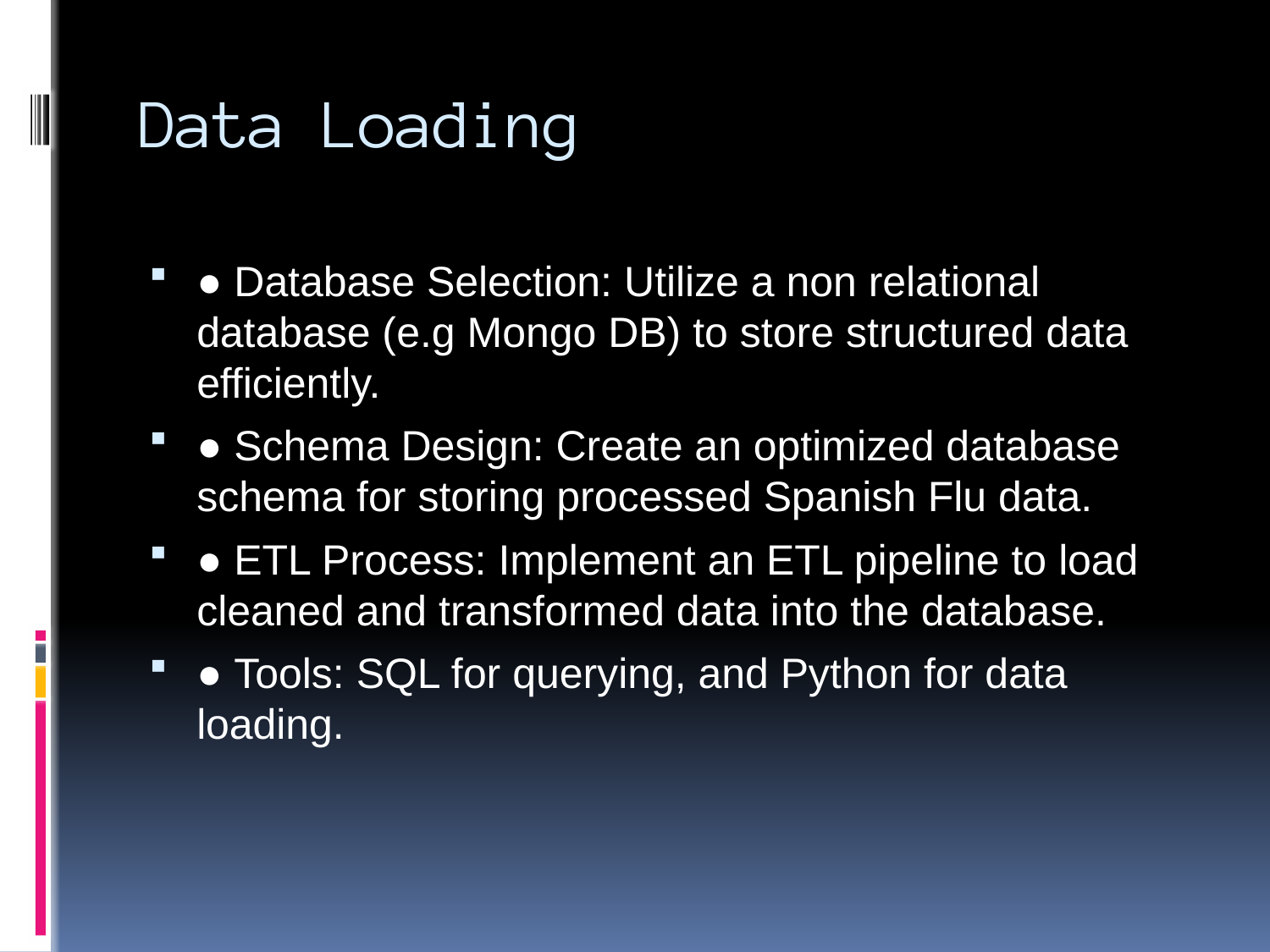

# Data Loading
● Database Selection: Utilize a non relational database (e.g Mongo DB) to store structured data efficiently.
● Schema Design: Create an optimized database schema for storing processed Spanish Flu data.
● ETL Process: Implement an ETL pipeline to load cleaned and transformed data into the database.
● Tools: SQL for querying, and Python for data loading.